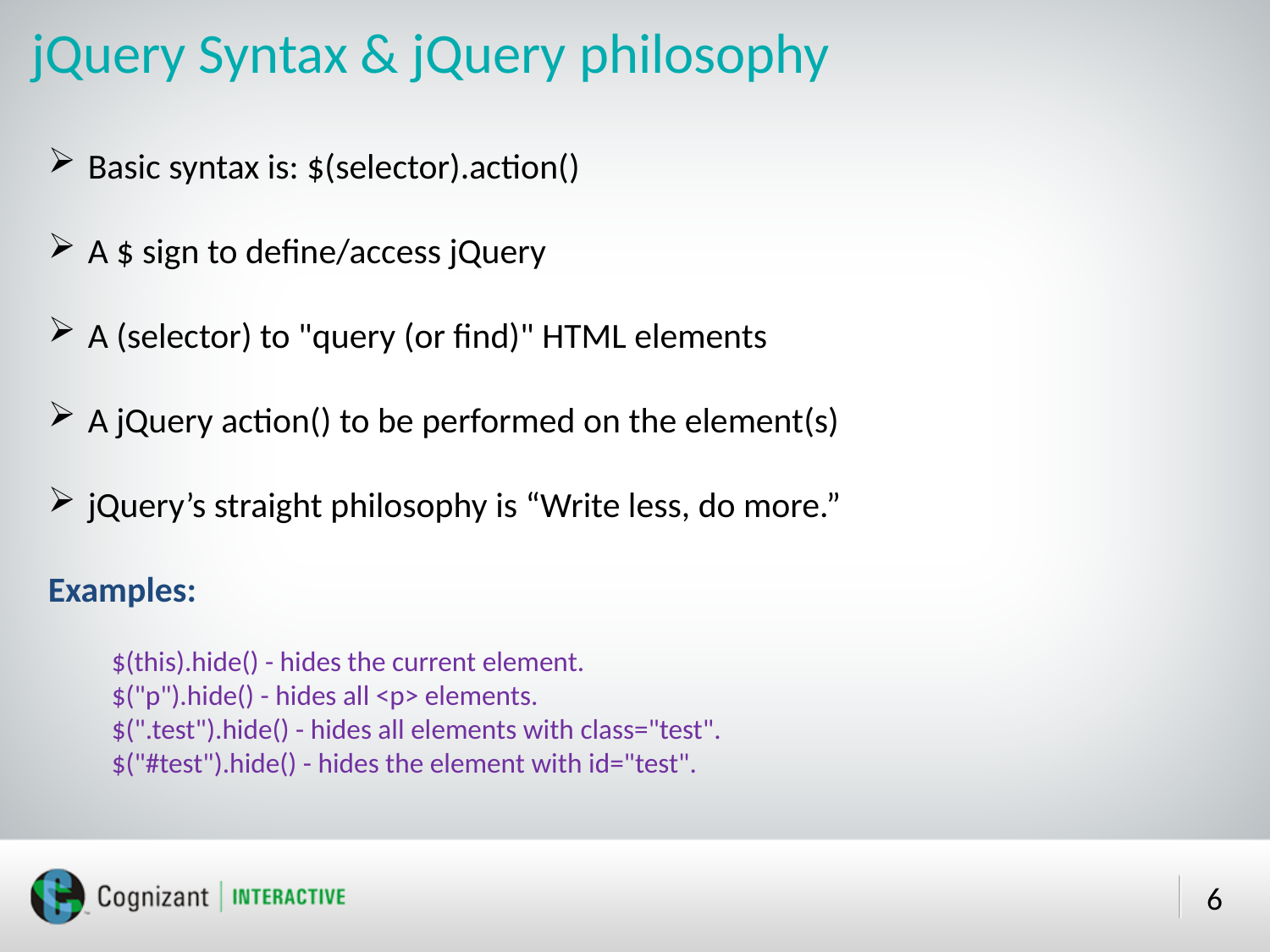

# jQuery Syntax & jQuery philosophy
Basic syntax is: $(selector).action()

A $ sign to define/access jQuery

A (selector) to "query (or find)" HTML elements

A jQuery action() to be performed on the element(s)

jQuery’s straight philosophy is “Write less, do more.”

Examples:

$(this).hide() - hides the current element.
$("p").hide() - hides all <p> elements.
$(".test").hide() - hides all elements with class="test".
$("#test").hide() - hides the element with id="test".
6